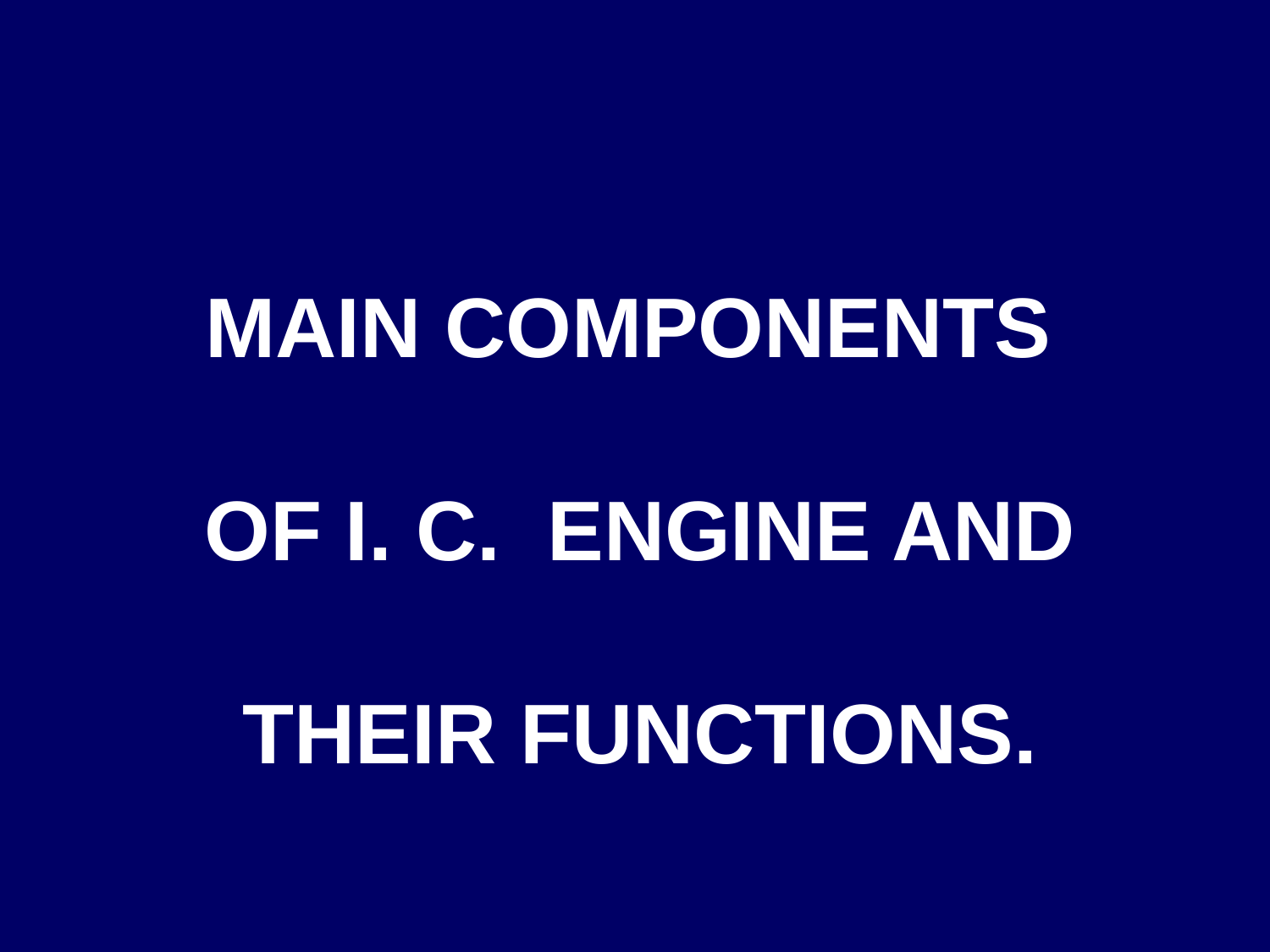

# MAIN COMPONENTS  OF I. C.  ENGINE AND THEIR FUNCTIONS.